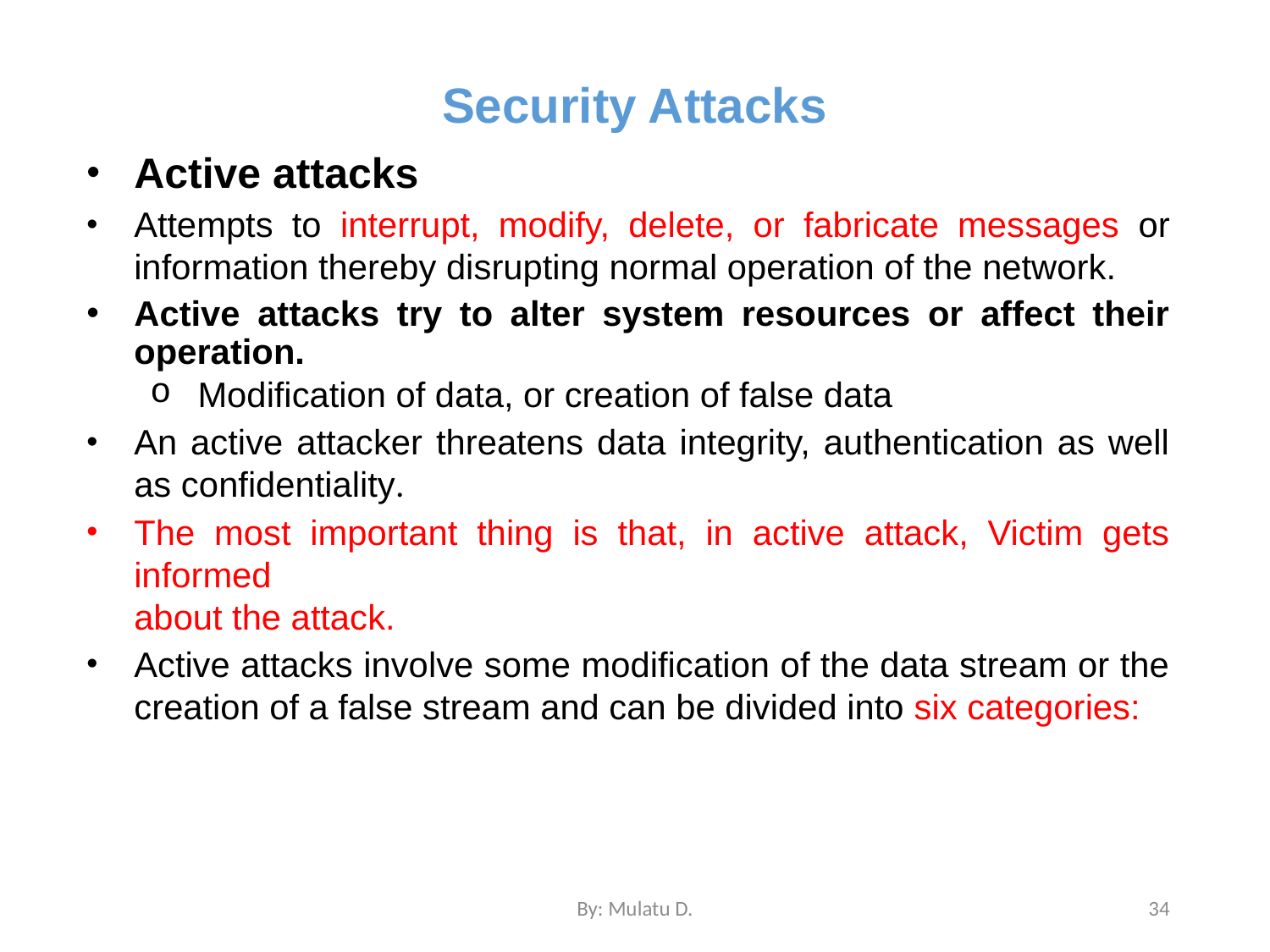

# Security Attacks
Active attacks
Attempts to interrupt, modify, delete, or fabricate messages or information thereby disrupting normal operation of the network.
Active attacks try to alter system resources or affect their operation.
Modification of data, or creation of false data
An active attacker threatens data integrity, authentication as well
as confidentiality.
The most important thing is that, in active attack, Victim gets informed
about the attack.
Active attacks involve some modification of the data stream or the creation of a false stream and can be divided into six categories:

By: Mulatu D.
34